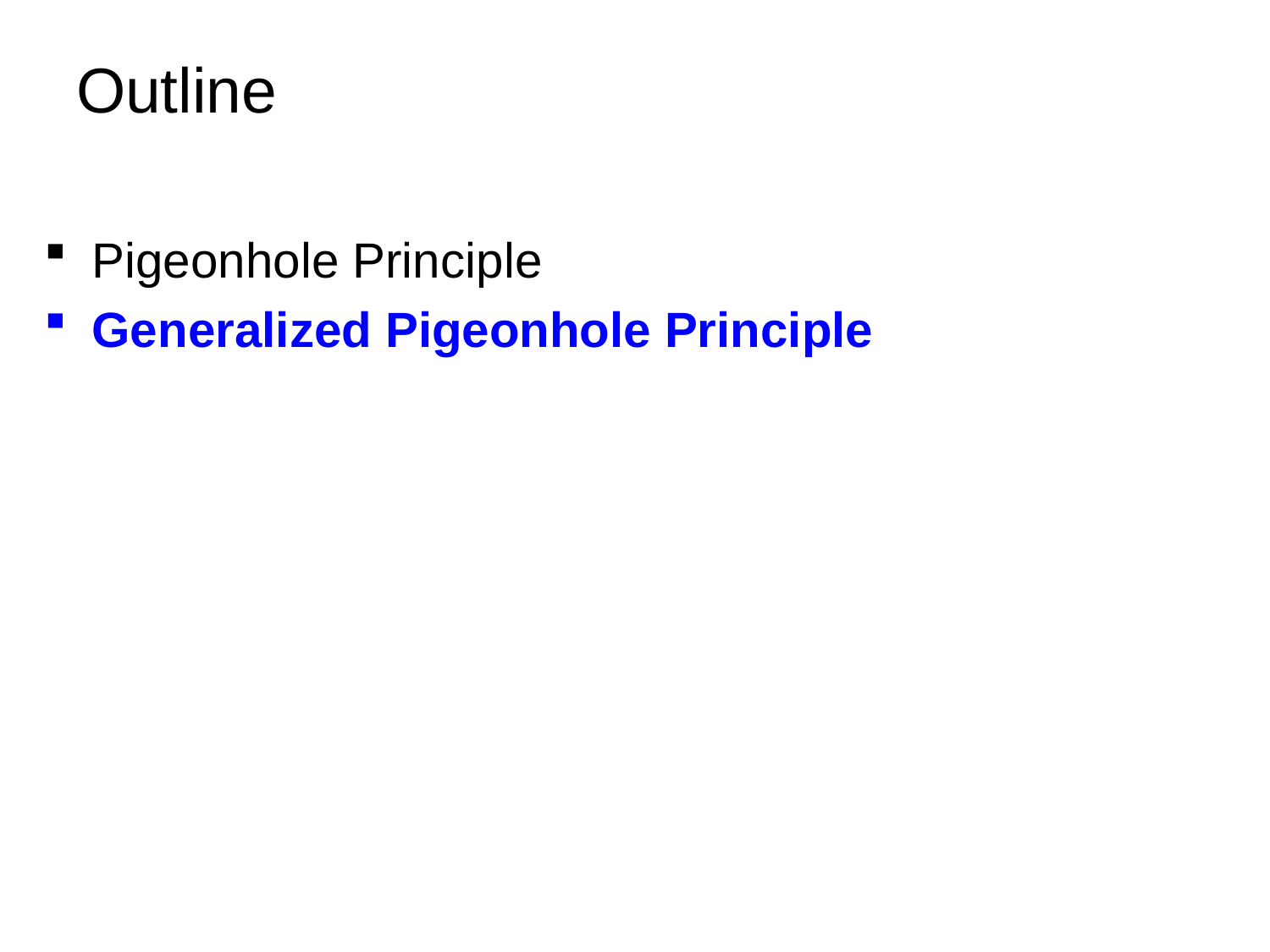

# Outline
Pigeonhole Principle
Generalized Pigeonhole Principle